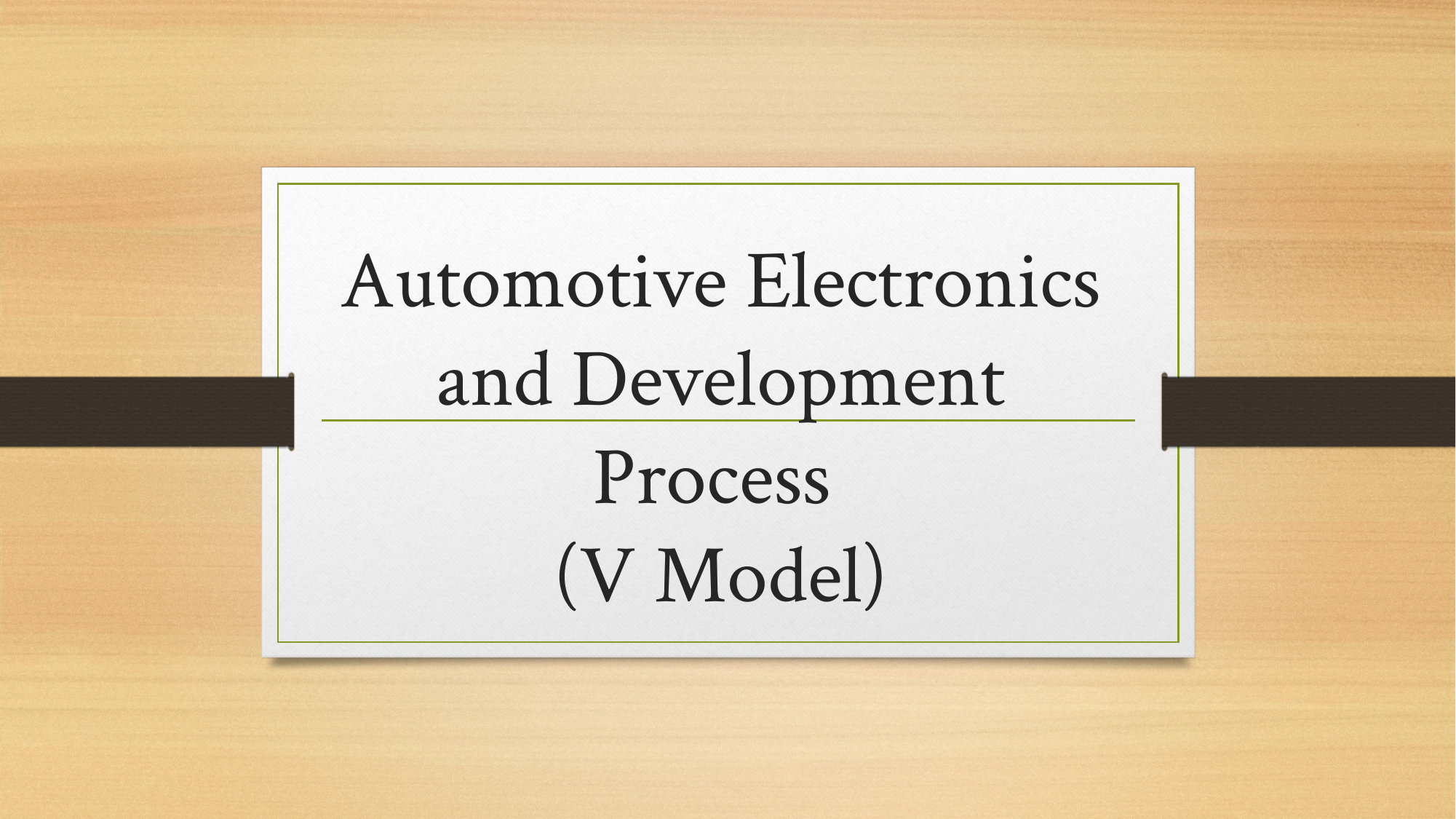

# Automotive Electronics and Development Process (V Model)